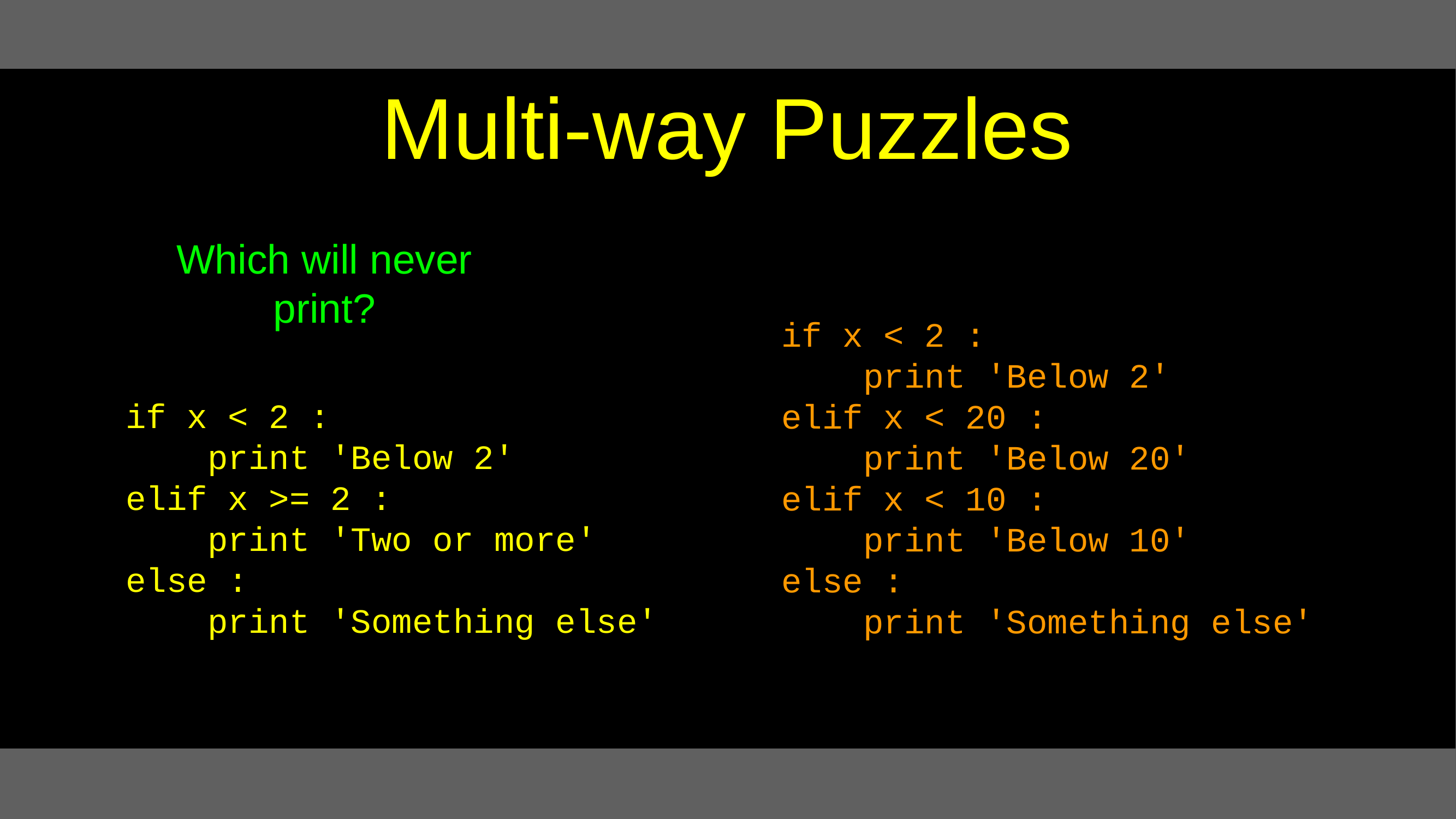

# Multi-way Puzzles

Which will never print?
if x < 2 :
    print 'Below 2'
elif x < 20 :
    print 'Below 20'
elif x < 10 :
    print 'Below 10'
else :
    print 'Something else'
if x < 2 :
    print 'Below 2'
elif x >= 2 :
    print 'Two or more'
else :
    print 'Something else'